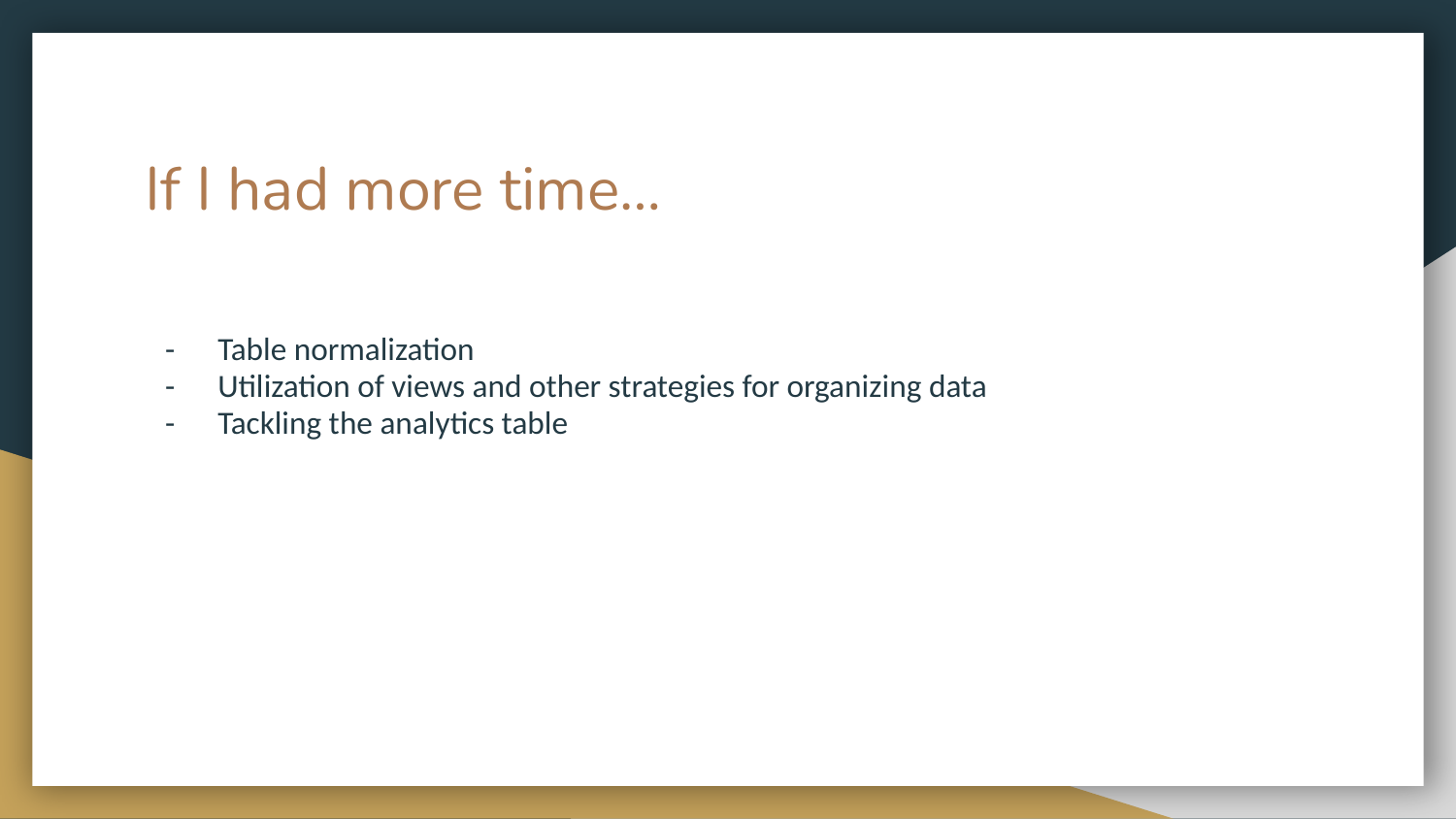

# If I had more time…
Table normalization
Utilization of views and other strategies for organizing data
Tackling the analytics table